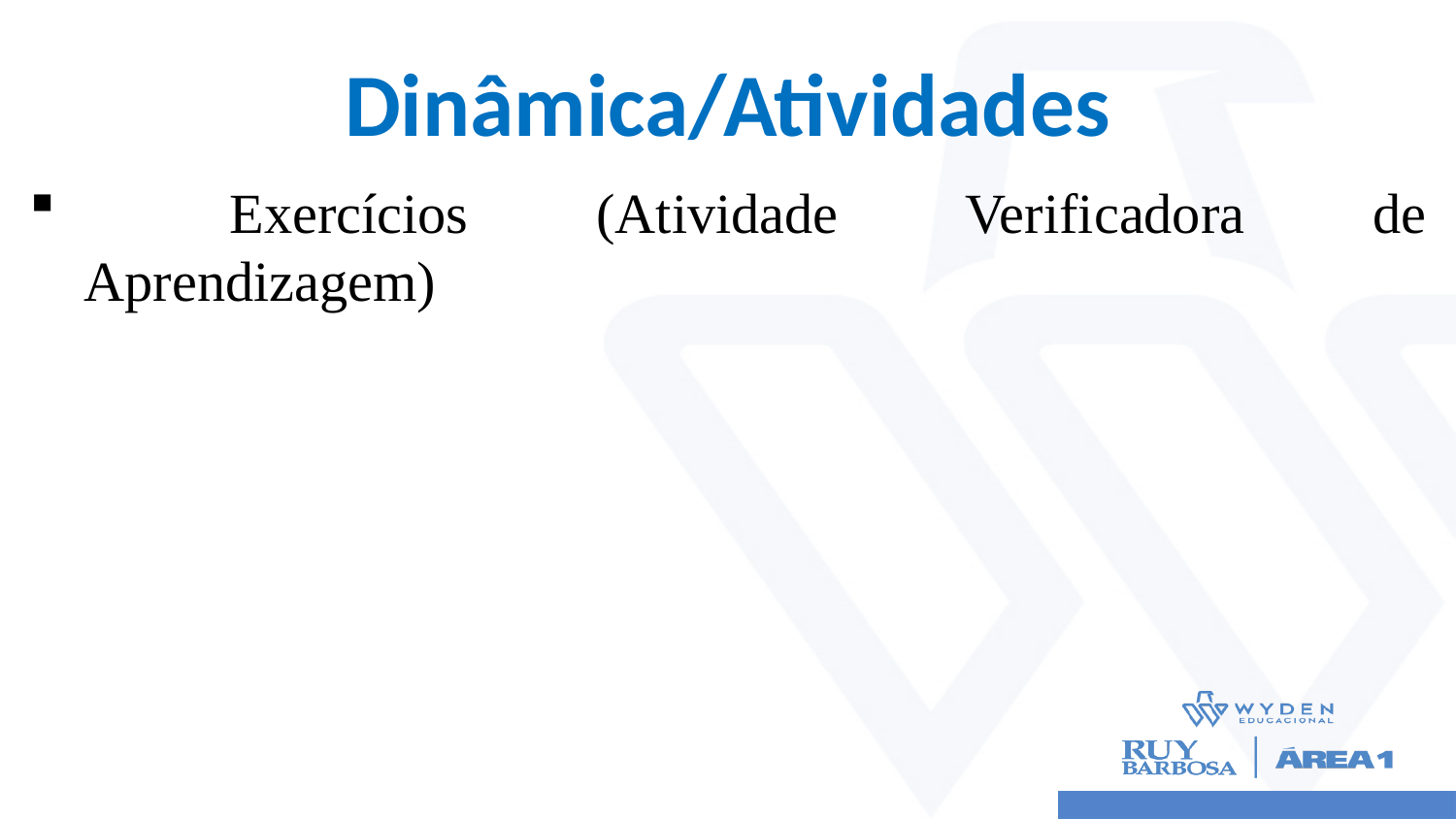

# Dinâmica/Atividades
	Exercícios (Atividade Verificadora de Aprendizagem)